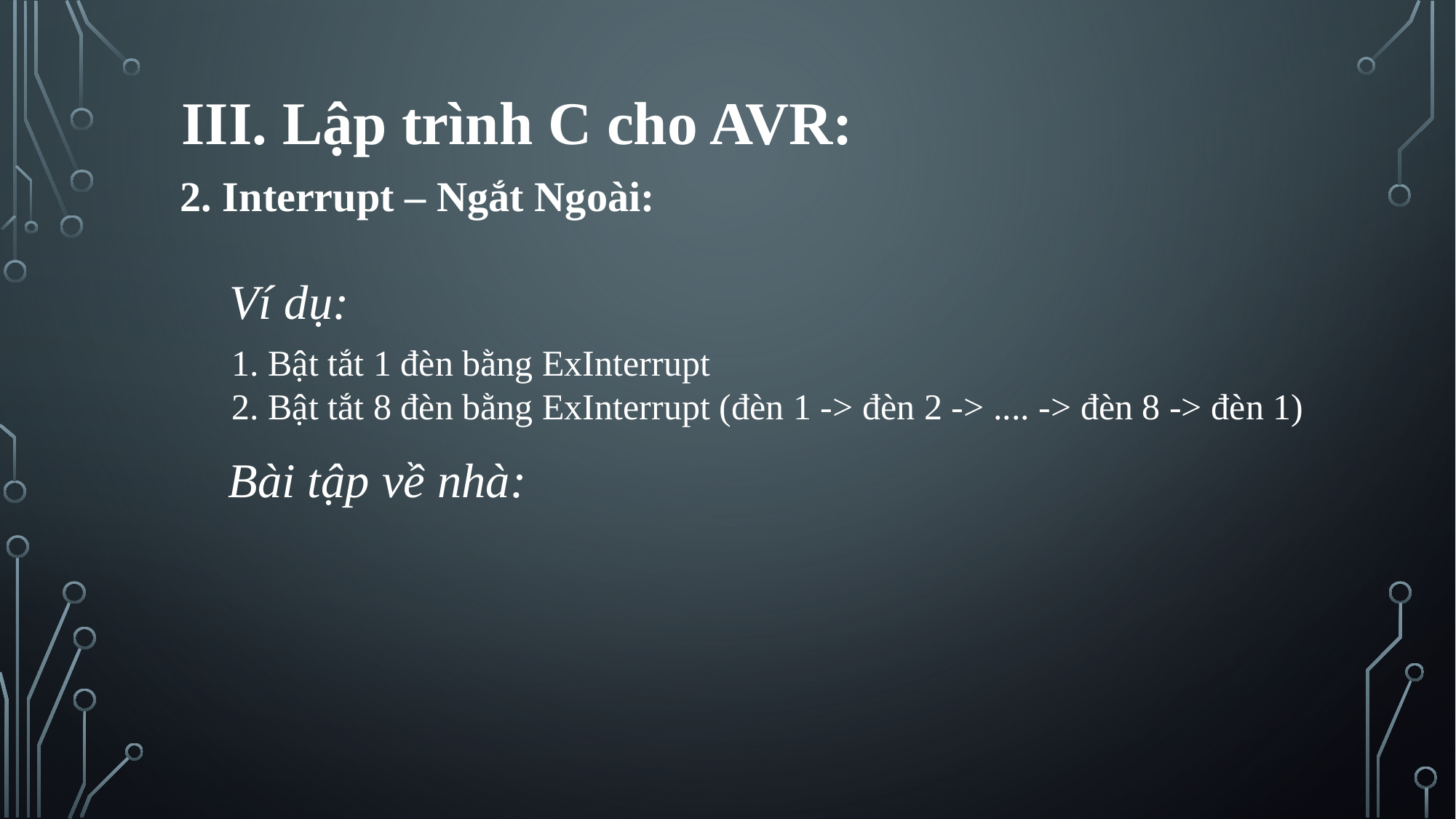

III. Lập trình C cho AVR:
2. Interrupt – Ngắt Ngoài:
Ví dụ:
1. Bật tắt 1 đèn bằng ExInterrupt
2. Bật tắt 8 đèn bằng ExInterrupt (đèn 1 -> đèn 2 -> .... -> đèn 8 -> đèn 1)
Bài tập về nhà: